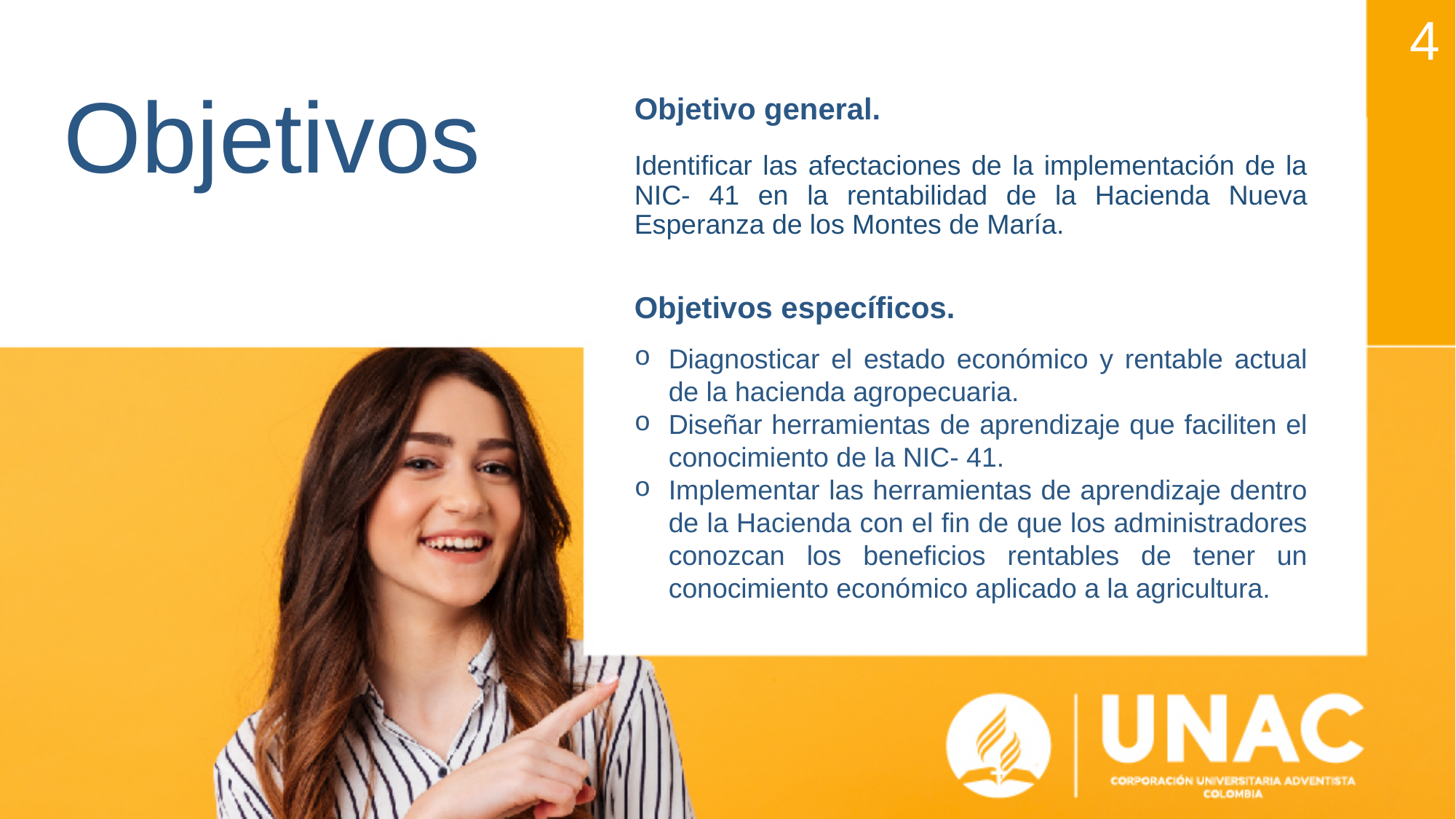

4
# Objetivos
Objetivo general.
Identificar las afectaciones de la implementación de la NIC- 41 en la rentabilidad de la Hacienda Nueva Esperanza de los Montes de María.
Objetivos específicos.
Diagnosticar el estado económico y rentable actual de la hacienda agropecuaria.
Diseñar herramientas de aprendizaje que faciliten el conocimiento de la NIC- 41.
Implementar las herramientas de aprendizaje dentro de la Hacienda con el fin de que los administradores conozcan los beneficios rentables de tener un conocimiento económico aplicado a la agricultura.